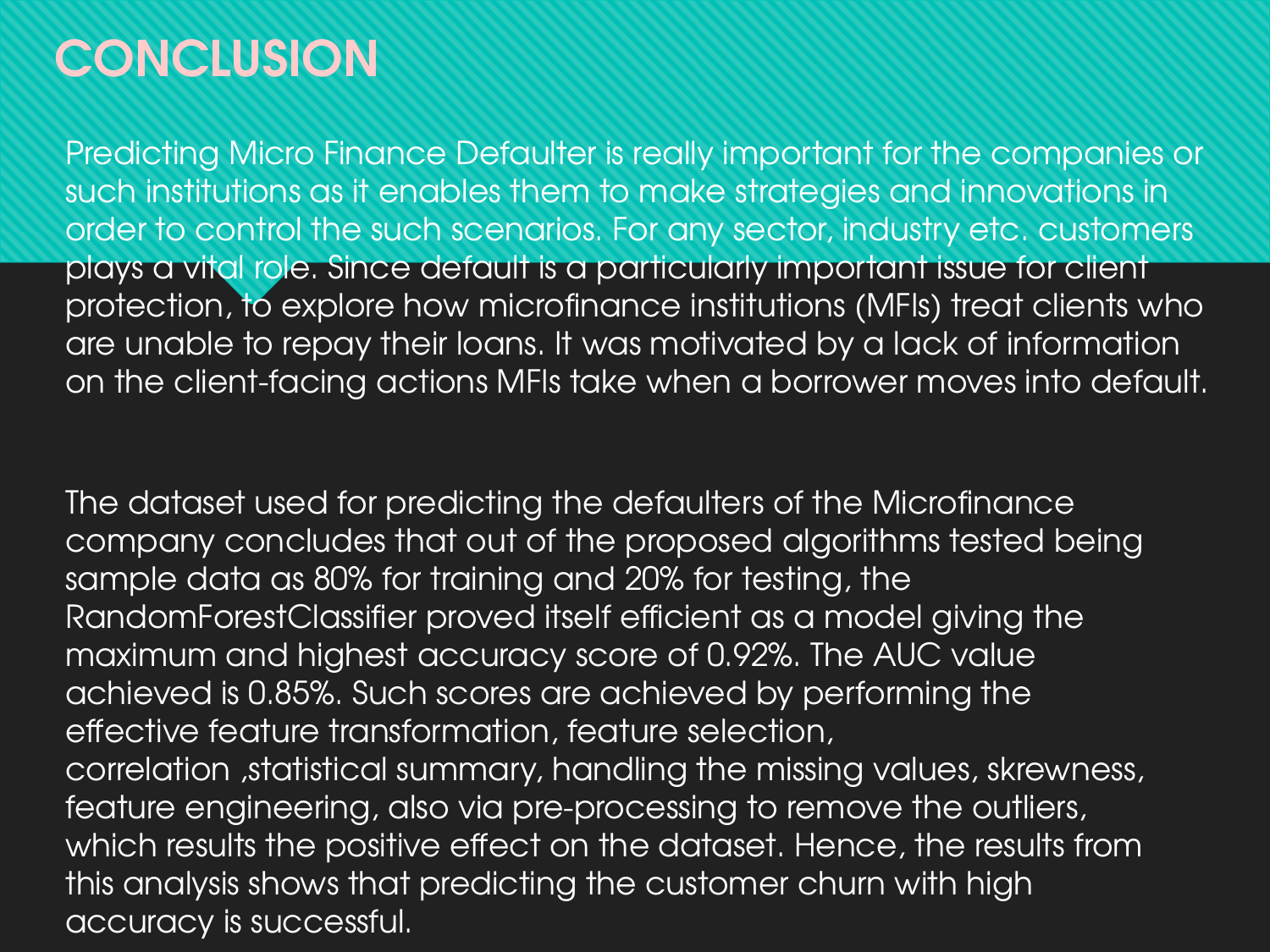

CONCLUSION
Predicting Micro Finance Defaulter is really important for the companies or such institutions as it enables them to make strategies and innovations in order to control the such scenarios. For any sector, industry etc. customers plays a vital role. Since default is a particularly important issue for client protection, to explore how microfinance institutions (MFIs) treat clients who are unable to repay their loans. It was motivated by a lack of information on the client-facing actions MFIs take when a borrower moves into default.
The dataset used for predicting the defaulters of the Microfinance company concludes that out of the proposed algorithms tested being sample data as 80% for training and 20% for testing, the RandomForestClassifier proved itself efficient as a model giving the maximum and highest accuracy score of 0.92%. The AUC value achieved is 0.85%. Such scores are achieved by performing the effective feature transformation, feature selection, correlation ,statistical summary, handling the missing values, skrewness, feature engineering, also via pre-processing to remove the outliers, which results the positive effect on the dataset. Hence, the results from this analysis shows that predicting the customer churn with high accuracy is successful.